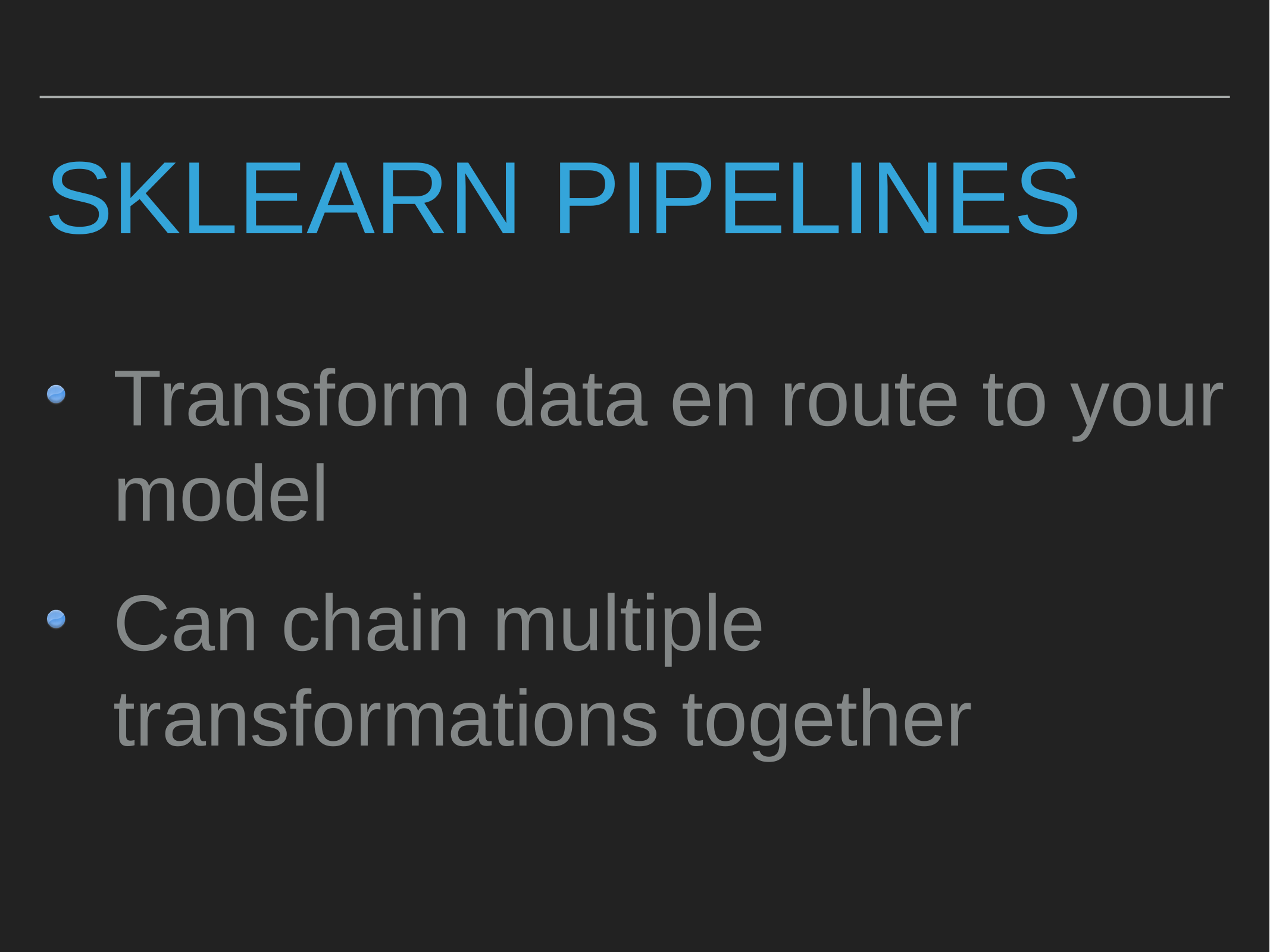

# sklearn Pipelines
Transform data en route to your model
Can chain multiple transformations together